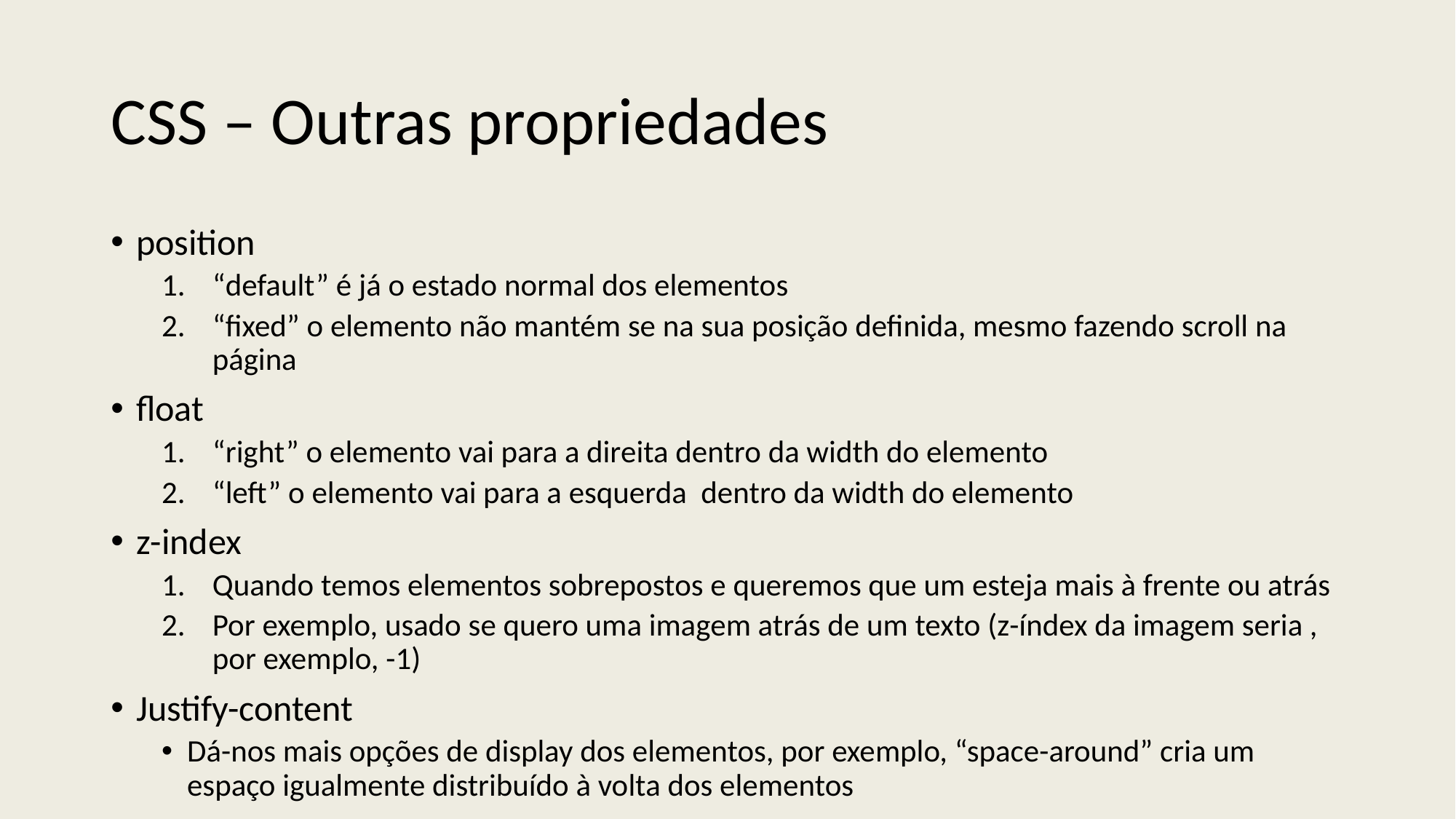

# CSS – Outras propriedades
position
“default” é já o estado normal dos elementos
“fixed” o elemento não mantém se na sua posição definida, mesmo fazendo scroll na página
float
“right” o elemento vai para a direita dentro da width do elemento
“left” o elemento vai para a esquerda  dentro da width do elemento
z-index
Quando temos elementos sobrepostos e queremos que um esteja mais à frente ou atrás
Por exemplo, usado se quero uma imagem atrás de um texto (z-índex da imagem seria , por exemplo, -1)
Justify-content
Dá-nos mais opções de display dos elementos, por exemplo, “space-around” cria um espaço igualmente distribuído à volta dos elementos